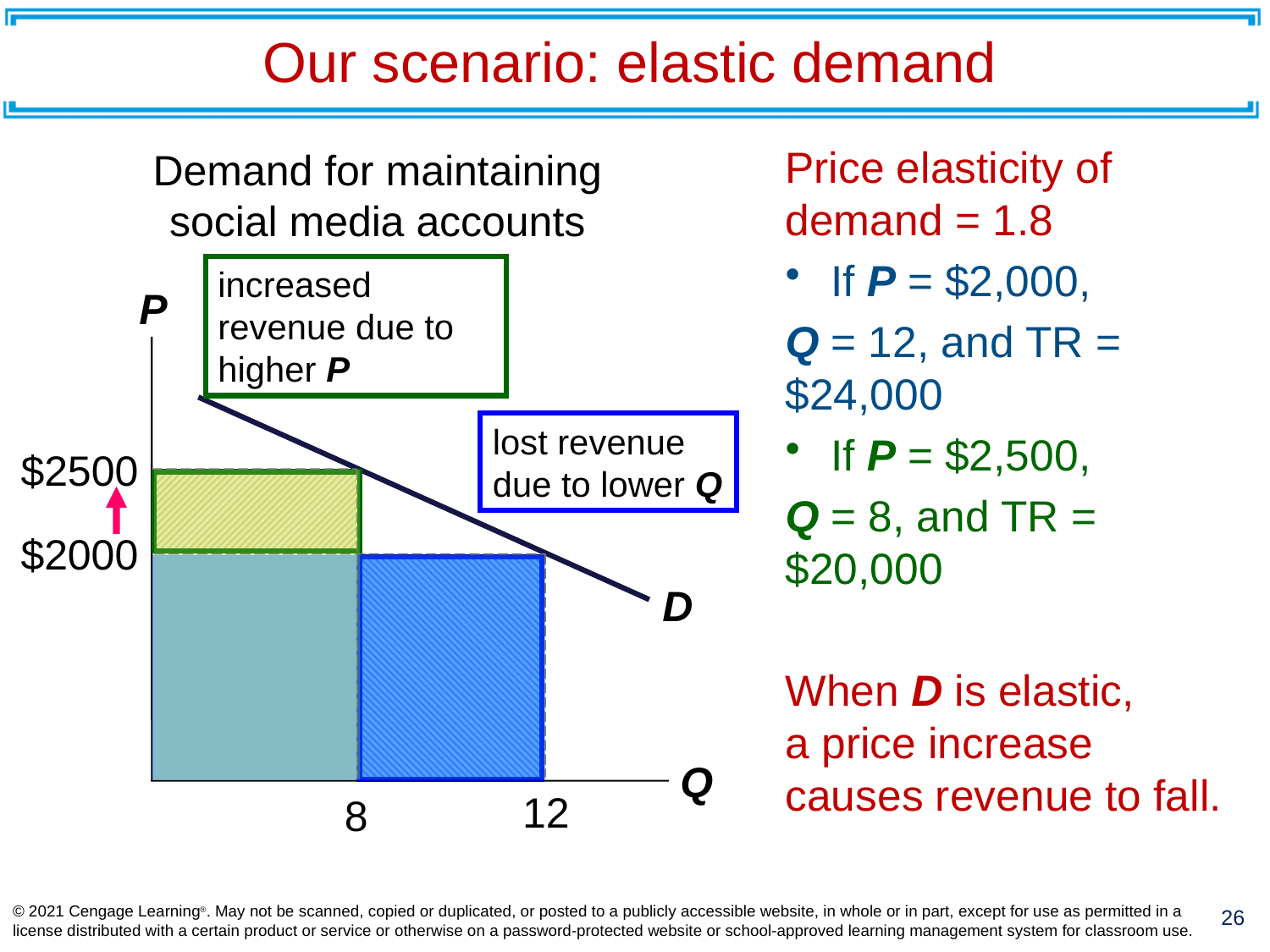

# Our scenario: elastic demand
Price elasticity of demand = 1.8
If P = $2,000,
Q = 12, and TR = $24,000
If P = $2,500,
Q = 8, and TR = $20,000

When D is elastic,
a price increase causes revenue to fall.

Demand for maintaining social media accounts
increased revenue due to higher P
P

Q

D
lost revenue due to lower Q
$2500

8

$2000

12

© 2021 Cengage Learning®. May not be scanned, copied or duplicated, or posted to a publicly accessible website, in whole or in part, except for use as permitted in a license distributed with a certain product or service or otherwise on a password-protected website or school-approved learning management system for classroom use.
26